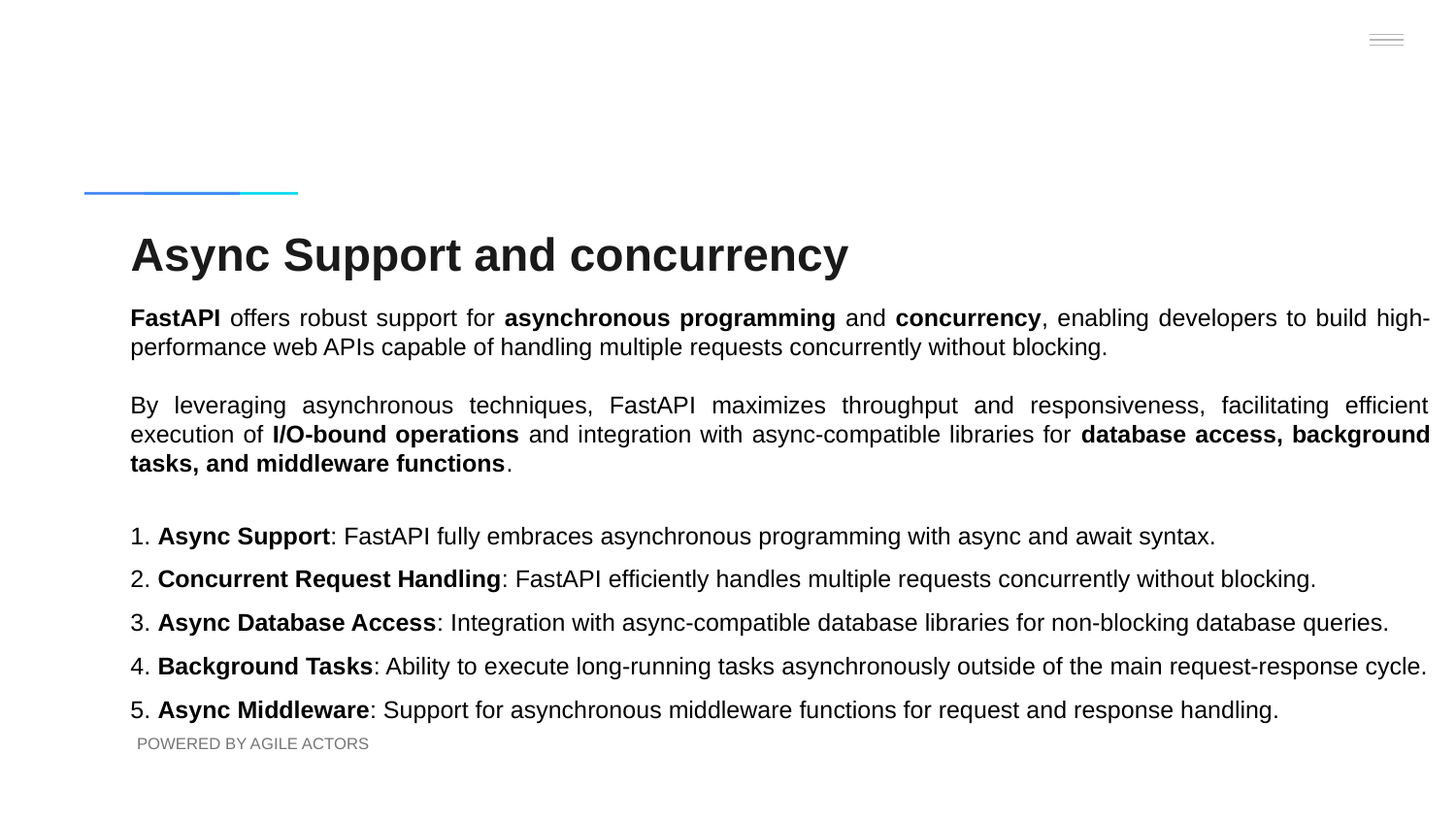

# Async Support and concurrency
FastAPI offers robust support for asynchronous programming and concurrency, enabling developers to build high-performance web APIs capable of handling multiple requests concurrently without blocking.

By leveraging asynchronous techniques, FastAPI maximizes throughput and responsiveness, facilitating efficient execution of I/O-bound operations and integration with async-compatible libraries for database access, background tasks, and middleware functions.

1. Async Support: FastAPI fully embraces asynchronous programming with async and await syntax.
2. Concurrent Request Handling: FastAPI efficiently handles multiple requests concurrently without blocking.
3. Async Database Access: Integration with async-compatible database libraries for non-blocking database queries.
4. Background Tasks: Ability to execute long-running tasks asynchronously outside of the main request-response cycle.
5. Async Middleware: Support for asynchronous middleware functions for request and response handling.